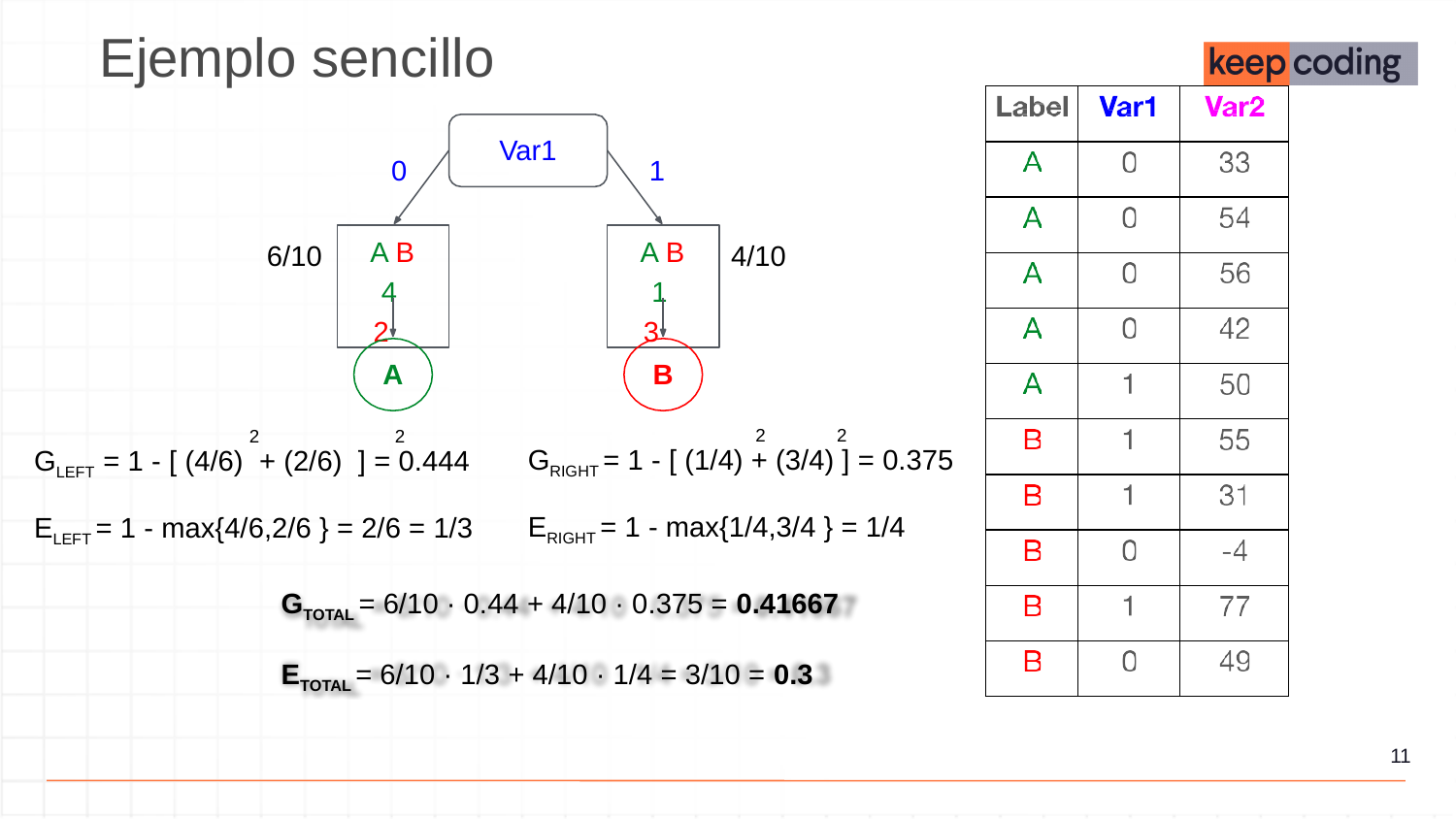

Ejemplo sencillo
|  |  |  |
| --- | --- | --- |
|  |  |  |
|  |  |  |
|  |  |  |
|  |  |  |
|  |  |  |
|  |  |  |
|  |  |  |
|  |  |  |
|  |  |  |
|  |  |  |
|  |  |  |
| --- | --- | --- |
|  |  |  |
|  |  |  |
|  |  |  |
|  |  |  |
|  |  |  |
|  |  |  |
|  |  |  |
|  |  |  |
|  |  |  |
|  |  |  |

Var1
0
1

A B  4 2
A B  1 3
6/10
4/10

B
A

2              2
GRIGHT = 1 - [ (1/4) + (3/4) ] = 0.375
ERIGHT = 1 - max{1/4,3/4 } = 1/4

2	2
GLEFT  = 1 - [ (4/6)  + (2/6)  ] = 0.444
ELEFT = 1 - max{4/6,2/6 } = 2/6 = 1/3

GTOTAL = 6/10 · 0.44 + 4/10 · 0.375 = 0.41667
ETOTAL = 6/10 · 1/3 + 4/10 · 1/4 = 3/10 = 0.3

11